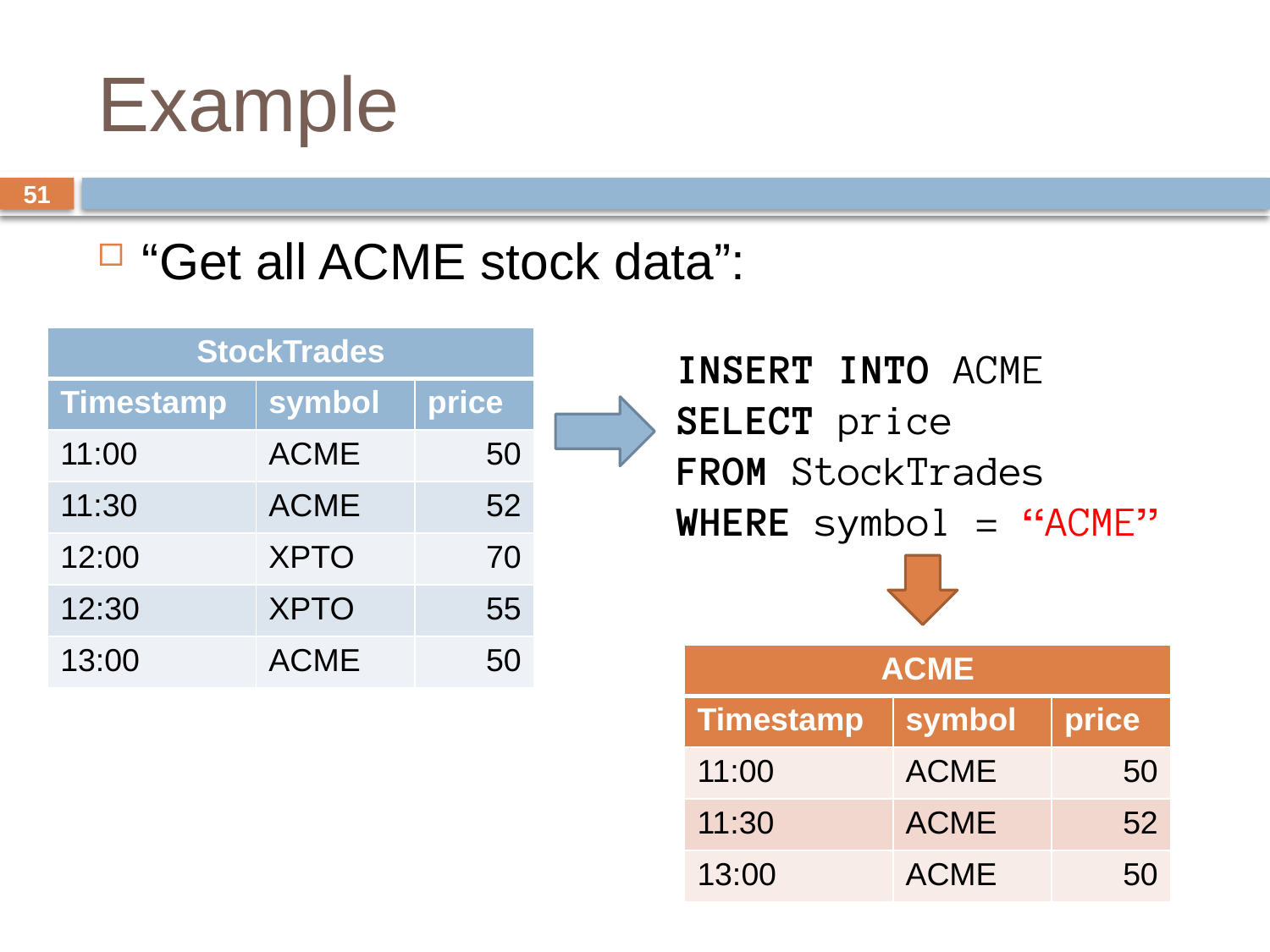

# Example
51
“Get all ACME stock data”:

INSERT INTO ACME
SELECT price
FROM StockTrades
WHERE symbol = “ACME”

| StockTrades |  |  |
| --- | --- | --- |
| Timestamp | symbol | price |
| 11:00 | ACME | 50 |
| 11:30 | ACME | 52 |
| 12:00 | XPTO | 70 |
| 12:30 | XPTO | 55 |
| 13:00 | ACME | 50 |

| ACME |  |  |
| --- | --- | --- |
| Timestamp | symbol | price |
| 11:00 | ACME | 50 |
| 11:30 | ACME | 52 |
| 13:00 | ACME | 50 |